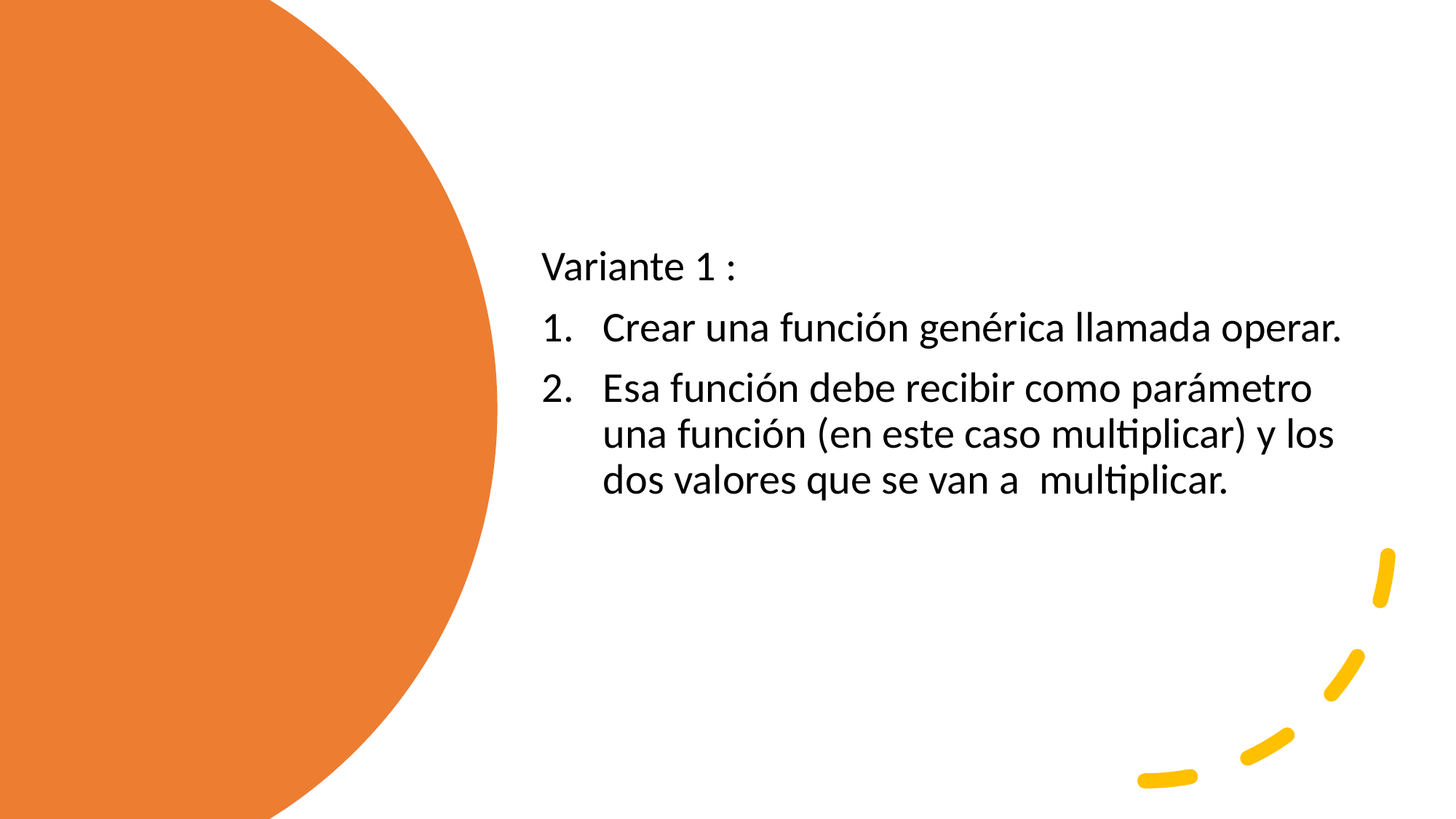

Variante 1 :
Crear una función genérica llamada operar.
Esa función debe recibir como parámetro una función (en este caso multiplicar) y los dos valores que se van a  multiplicar.